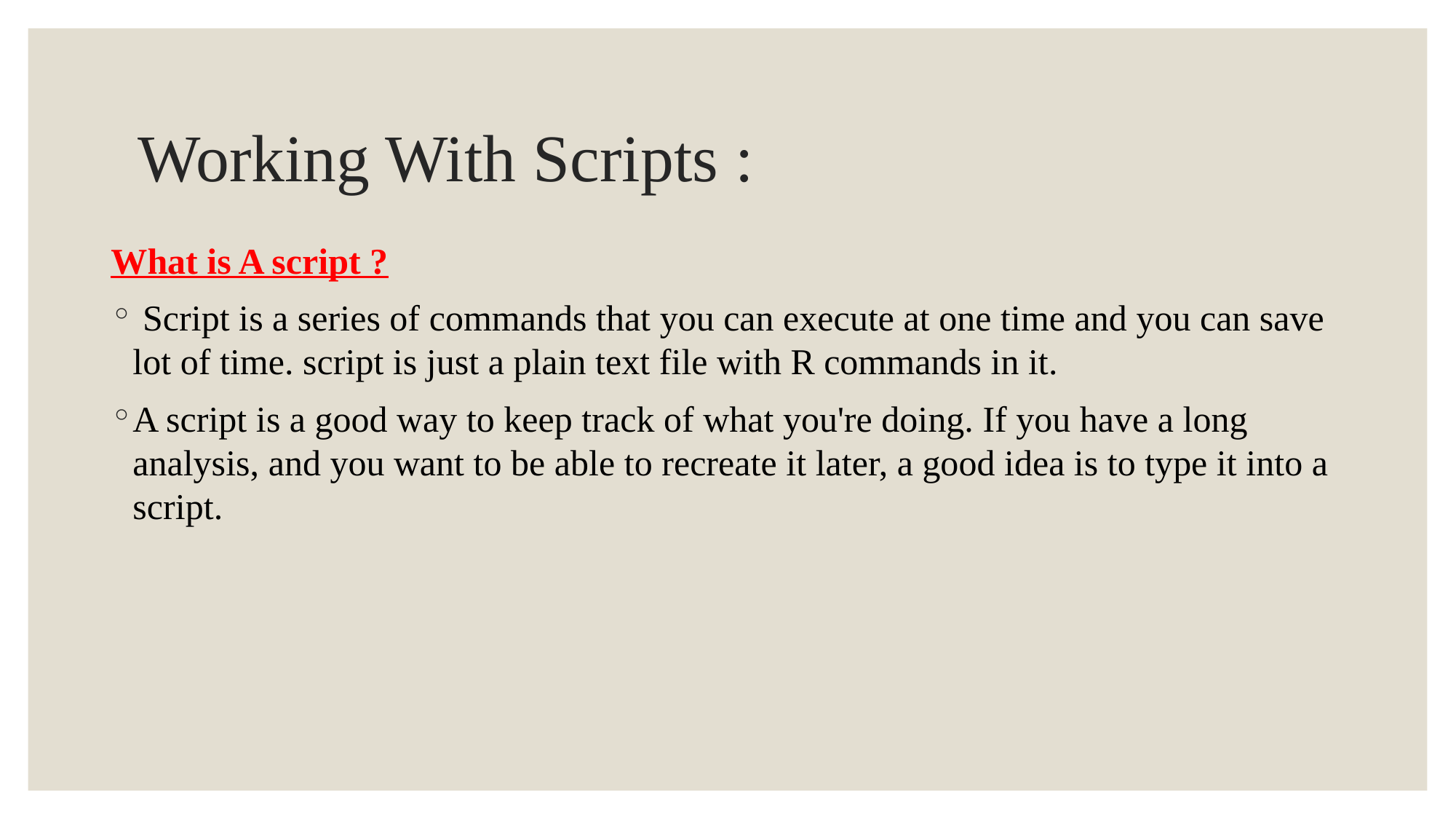

# Working With Scripts :

What is A script ?
 Script is a series of commands that you can execute at one time and you can save lot of time. script is just a plain text file with R commands in it.
A script is a good way to keep track of what you're doing. If you have a long analysis, and you want to be able to recreate it later, a good idea is to type it into a script.